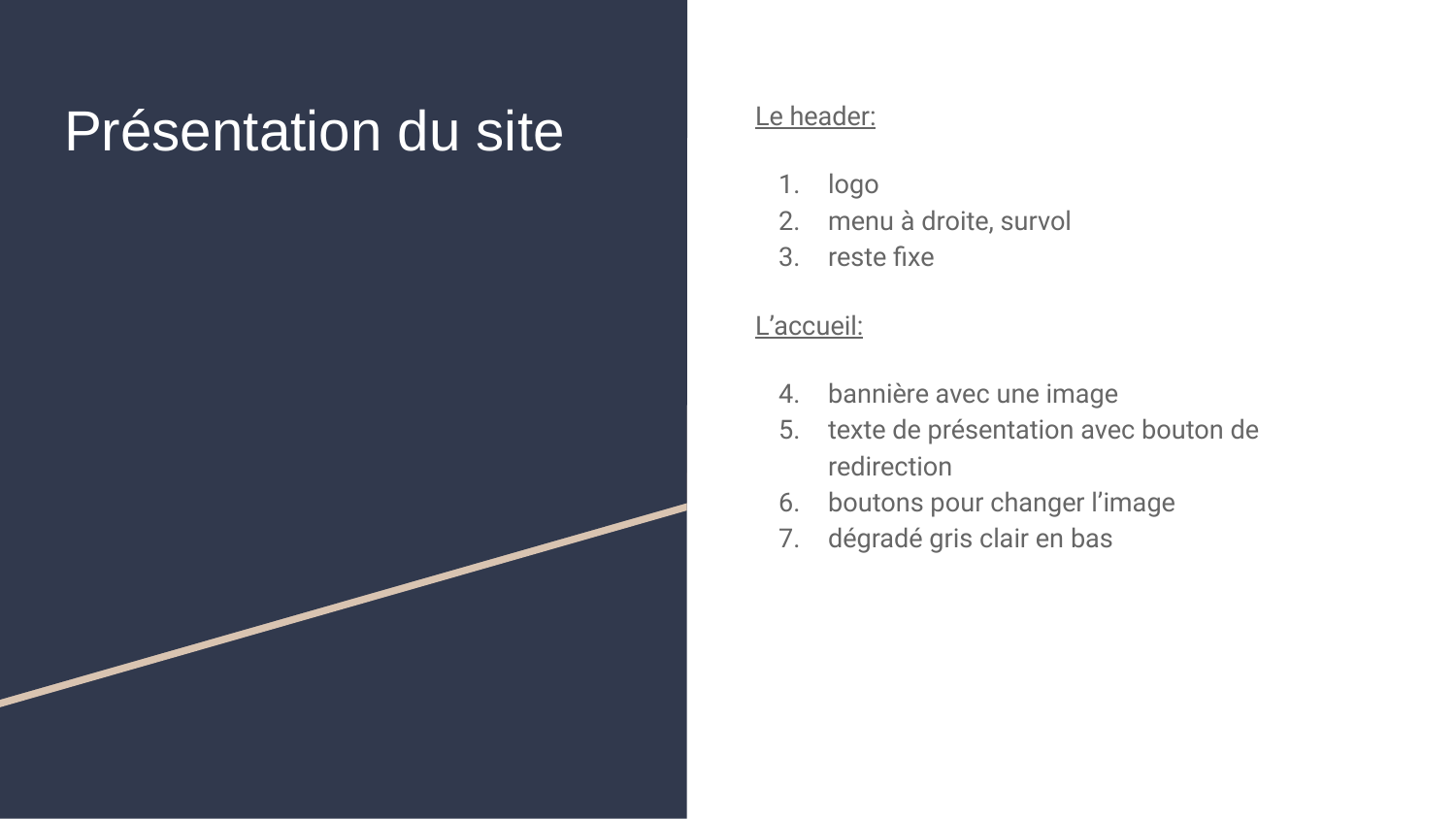

# Présentation du site
Le header:
logo
menu à droite, survol
reste fixe
L’accueil:
bannière avec une image
texte de présentation avec bouton de redirection
boutons pour changer l’image
dégradé gris clair en bas